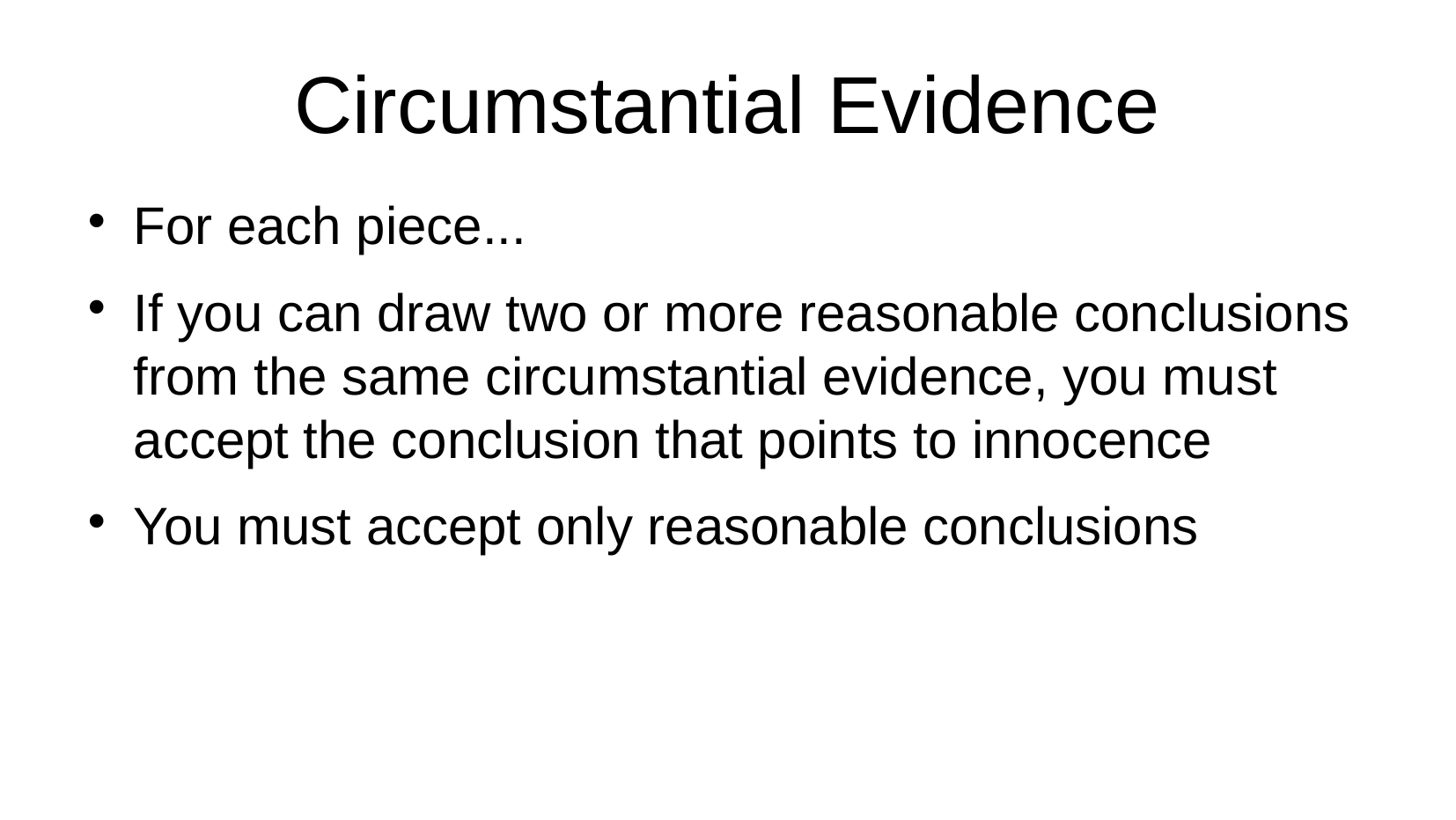

# Circumstantial Evidence
For each piece...
If you can draw two or more reasonable conclusions from the same circumstantial evidence, you must accept the conclusion that points to innocence
You must accept only reasonable conclusions